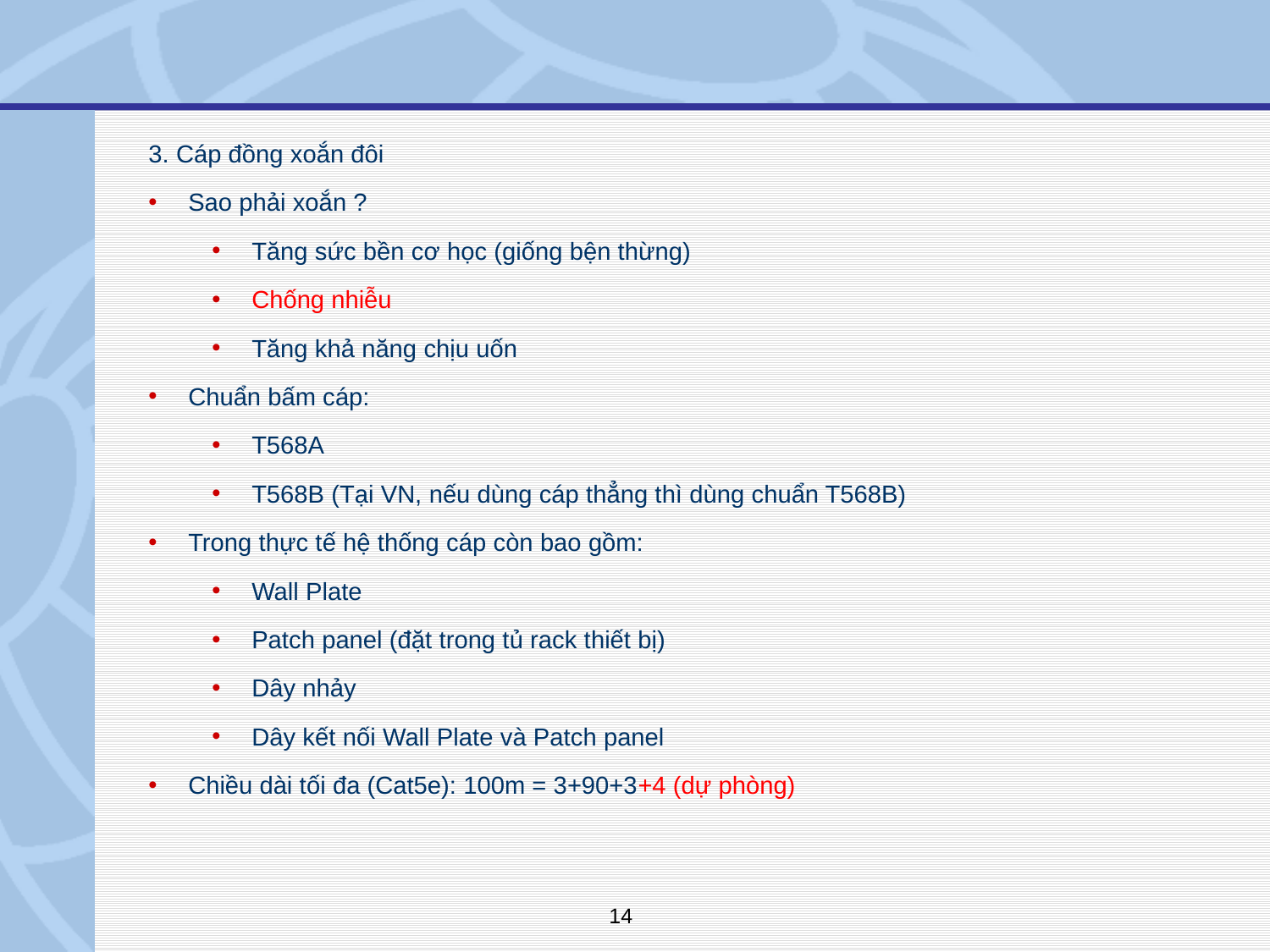

3. Cáp đồng xoắn đôi
Sao phải xoắn ?
Tăng sức bền cơ học (giống bện thừng)
Chống nhiễu
Tăng khả năng chịu uốn
Chuẩn bấm cáp:
T568A
T568B (Tại VN, nếu dùng cáp thẳng thì dùng chuẩn T568B)
Trong thực tế hệ thống cáp còn bao gồm:
Wall Plate
Patch panel (đặt trong tủ rack thiết bị)
Dây nhảy
Dây kết nối Wall Plate và Patch panel
Chiều dài tối đa (Cat5e): 100m = 3+90+3+4 (dự phòng)